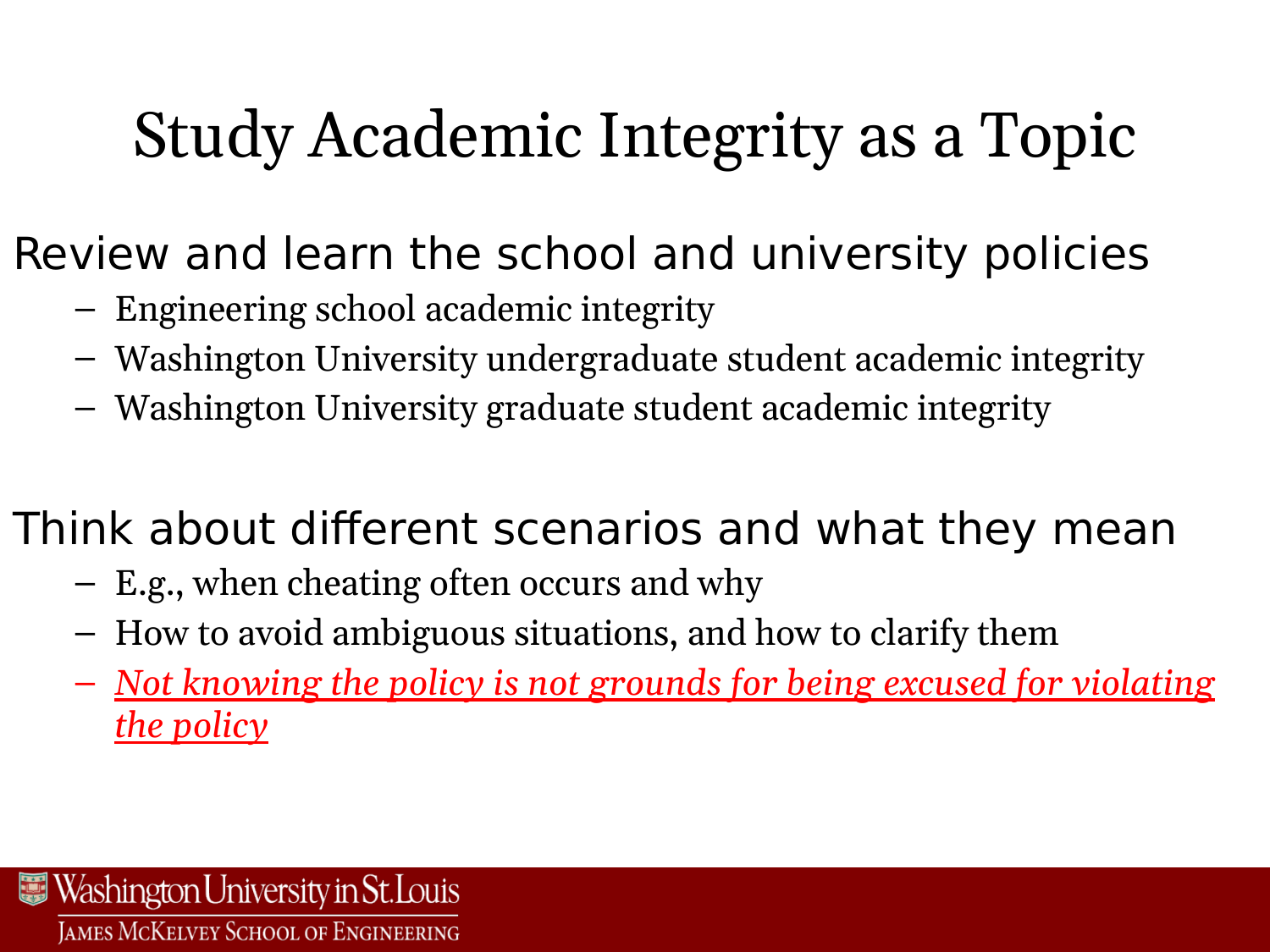

# Study Academic Integrity as a Topic
Review and learn the school and university policies
Engineering school academic integrity
Washington University undergraduate student academic integrity
Washington University graduate student academic integrity

Think about different scenarios and what they mean
E.g., when cheating often occurs and why
How to avoid ambiguous situations, and how to clarify them
Not knowing the policy is not grounds for being excused for violating the policy